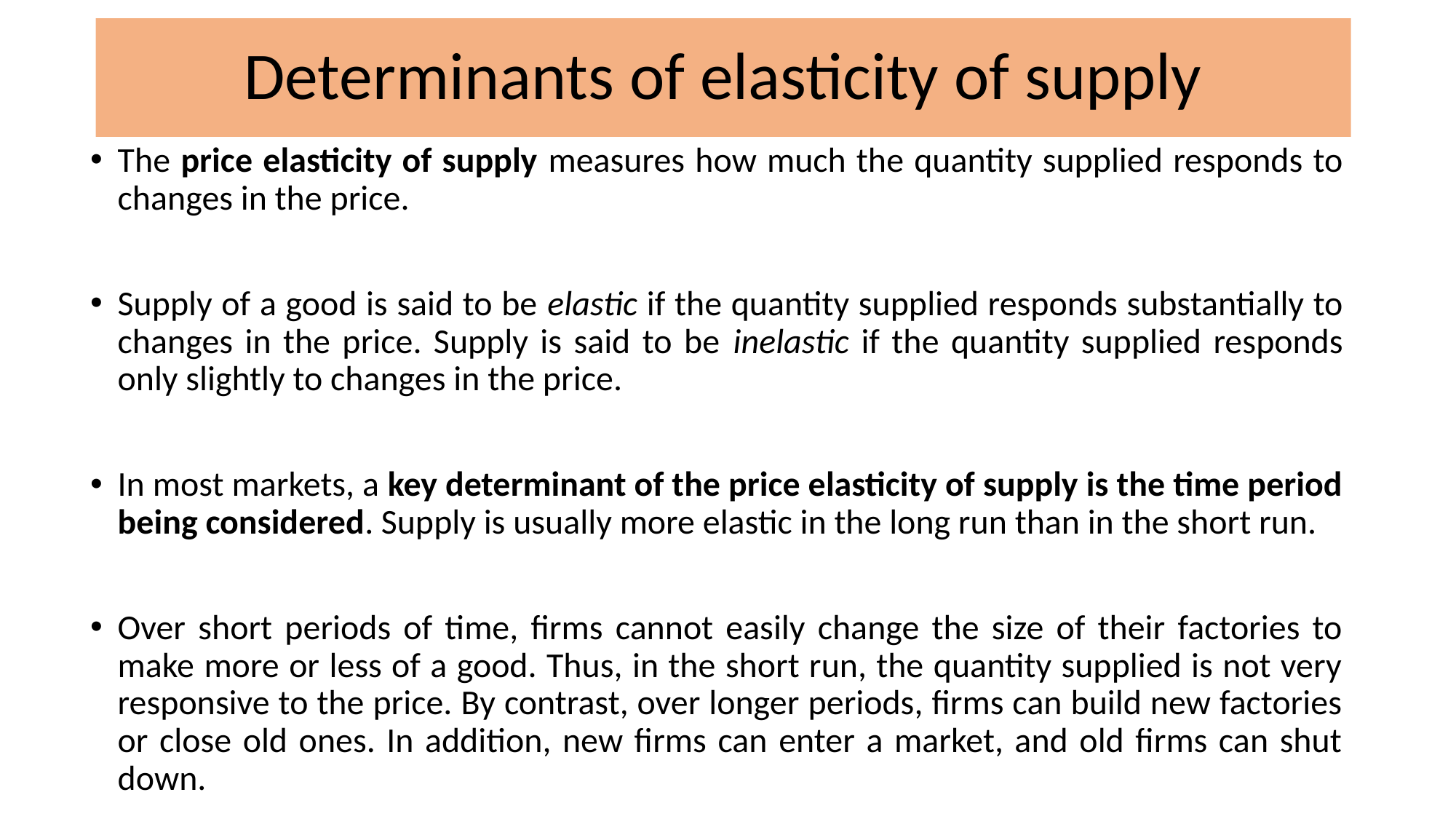

# Determinants of elasticity of supply
The price elasticity of supply measures how much the quantity supplied responds to changes in the price.

Supply of a good is said to be elastic if the quantity supplied responds substantially to changes in the price. Supply is said to be inelastic if the quantity supplied responds only slightly to changes in the price.

In most markets, a key determinant of the price elasticity of supply is the time period being considered. Supply is usually more elastic in the long run than in the short run.

Over short periods of time, firms cannot easily change the size of their factories to make more or less of a good. Thus, in the short run, the quantity supplied is not very responsive to the price. By contrast, over longer periods, firms can build new factories or close old ones. In addition, new firms can enter a market, and old firms can shut down.